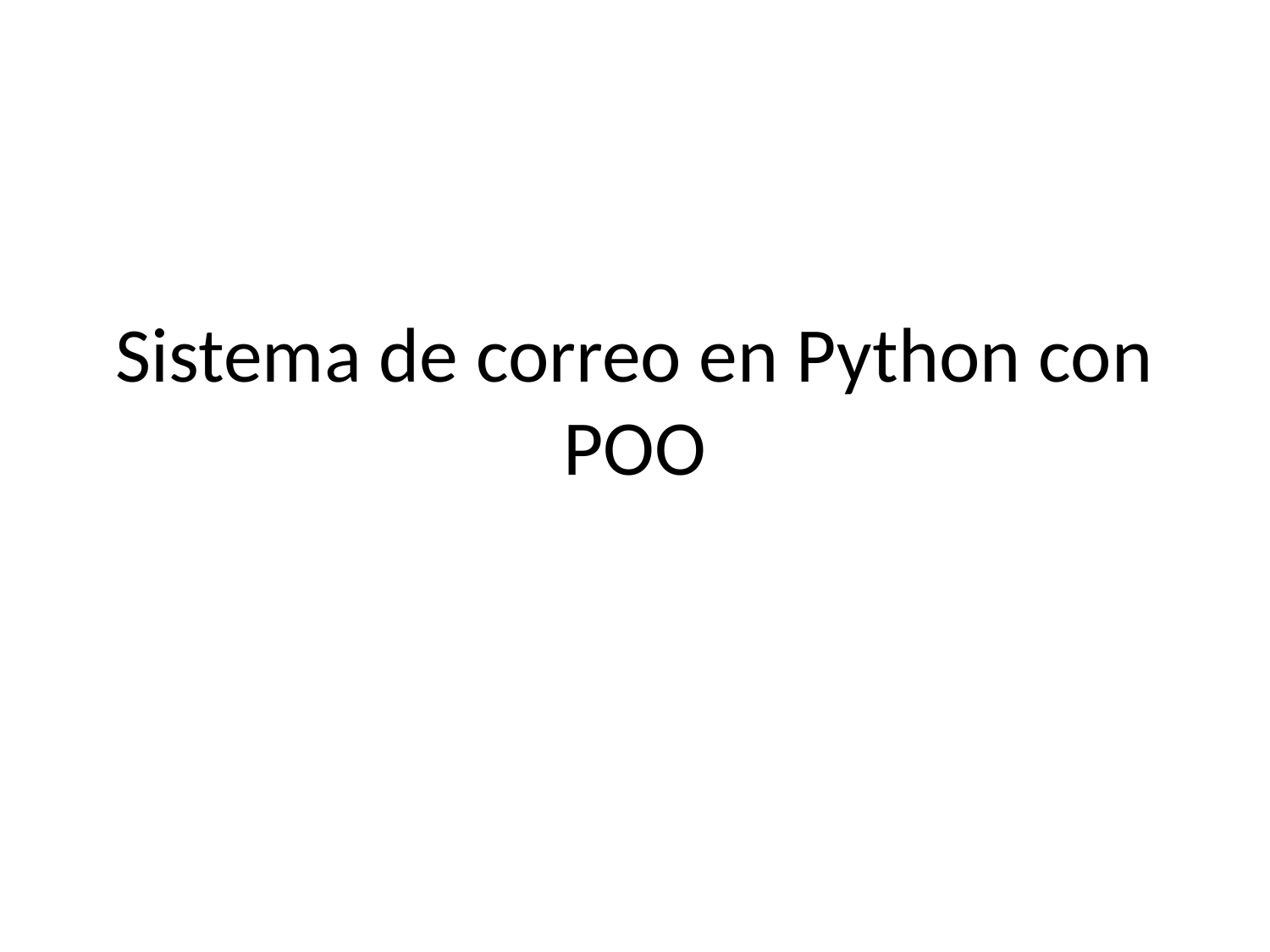

# Sistema de correo en Python con POO